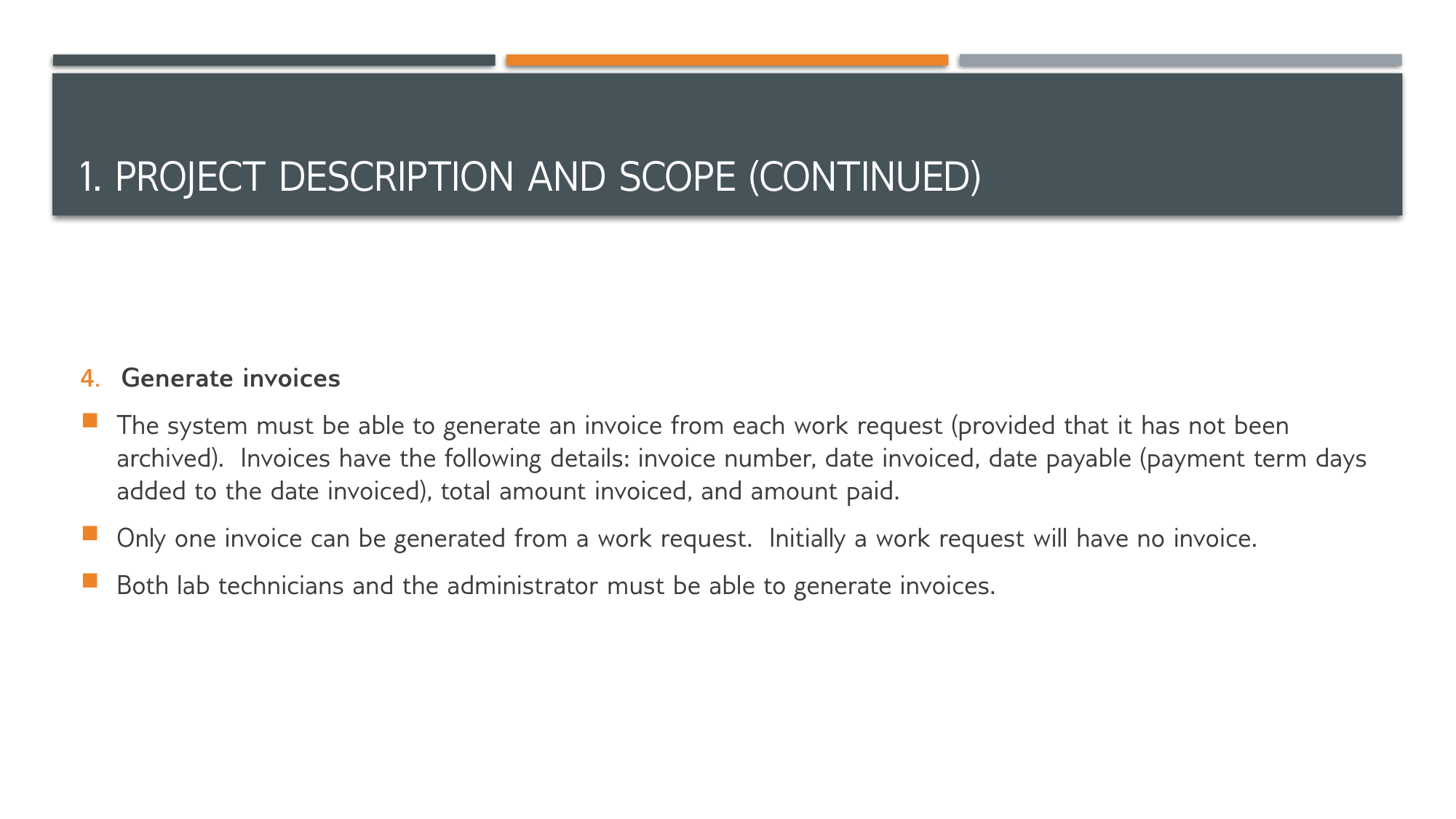

# 1. Project Description and Scope (Continued)
Generate invoices
The system must be able to generate an invoice from each work request (provided that it has not been archived).  Invoices have the following details: invoice number, date invoiced, date payable (payment term days added to the date invoiced), total amount invoiced, and amount paid.
Only one invoice can be generated from a work request.  Initially a work request will have no invoice.
Both lab technicians and the administrator must be able to generate invoices.